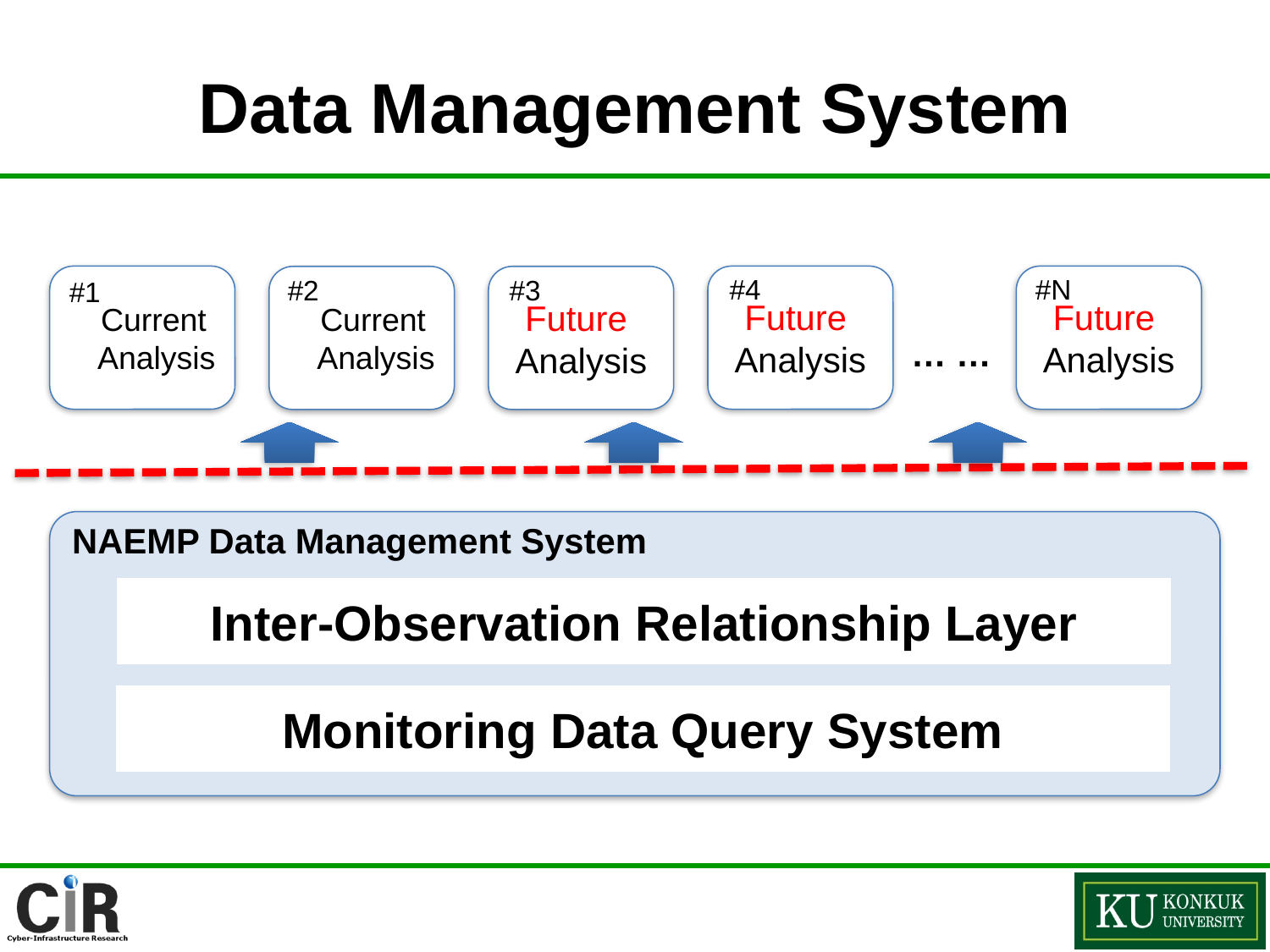

# Data Management System
Current
Analysis
Future
Analysis
#4
Future
Analysis
#N
Current
Analysis
#2
Future
Analysis
#3
#1
… …

NAEMP Data Management System
Inter-Observation Relationship Layer
Monitoring Data Query System